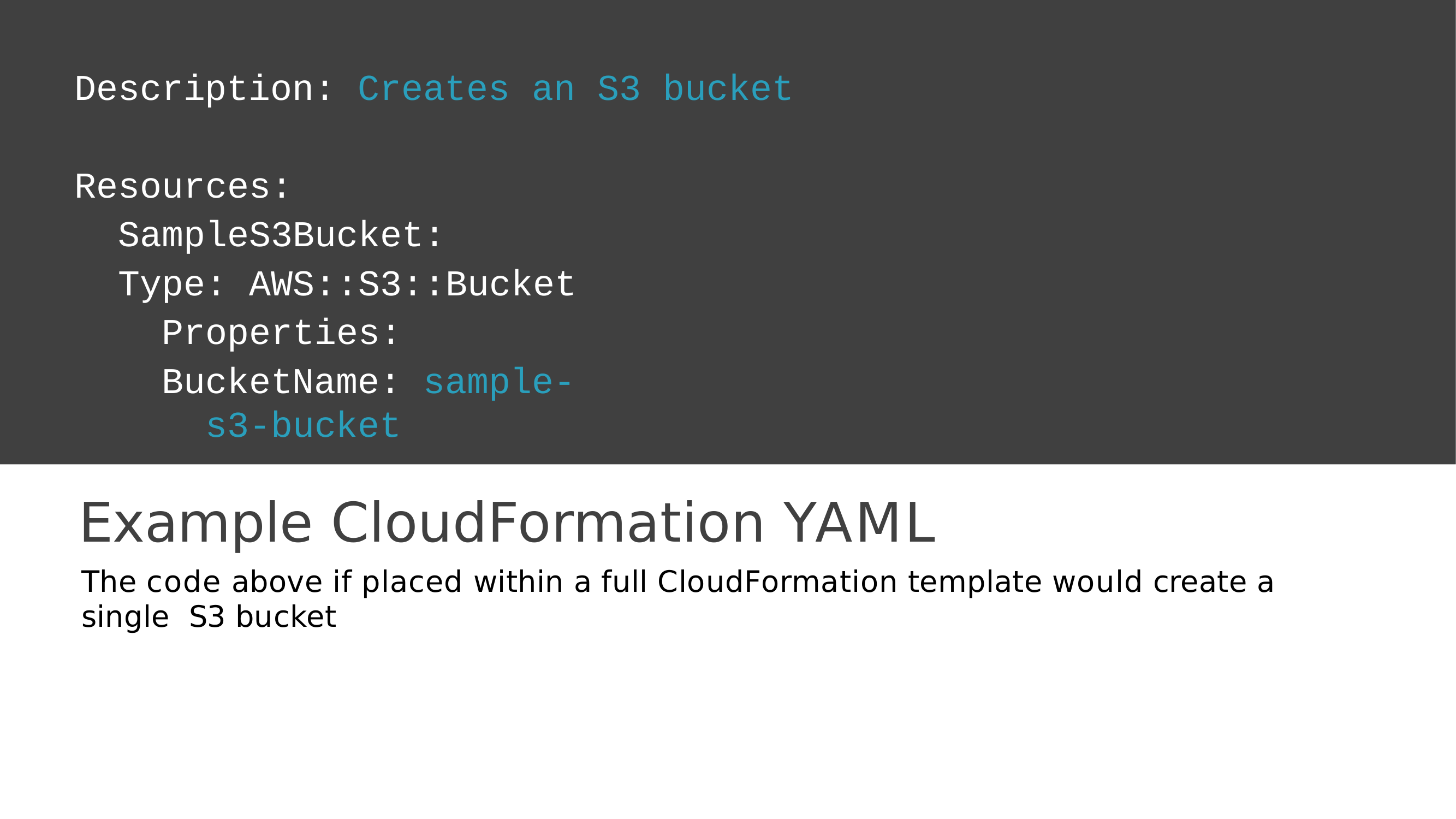

# Description: Creates an S3 bucket
Resources:  SampleS3Bucket:
Type: AWS::S3::Bucket  Properties:
BucketName: sample-s3-bucket
Example CloudFormation YAML
The code above if placed within a full CloudFormation template would create a single  S3 bucket
14